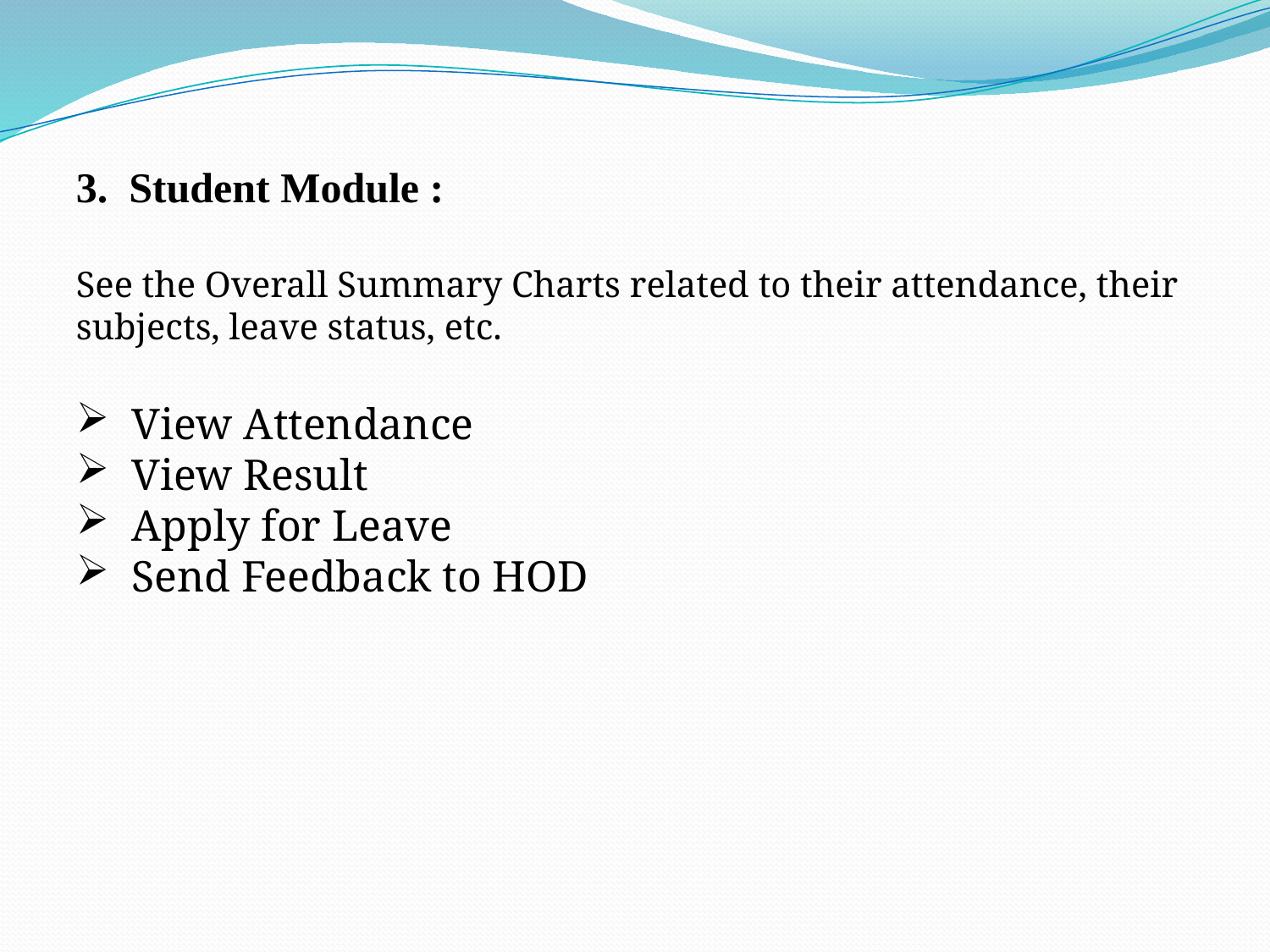

3.  Student Module :

See the Overall Summary Charts related to their attendance, their subjects, leave status, etc.

  View Attendance
  View Result
  Apply for Leave
  Send Feedback to HOD